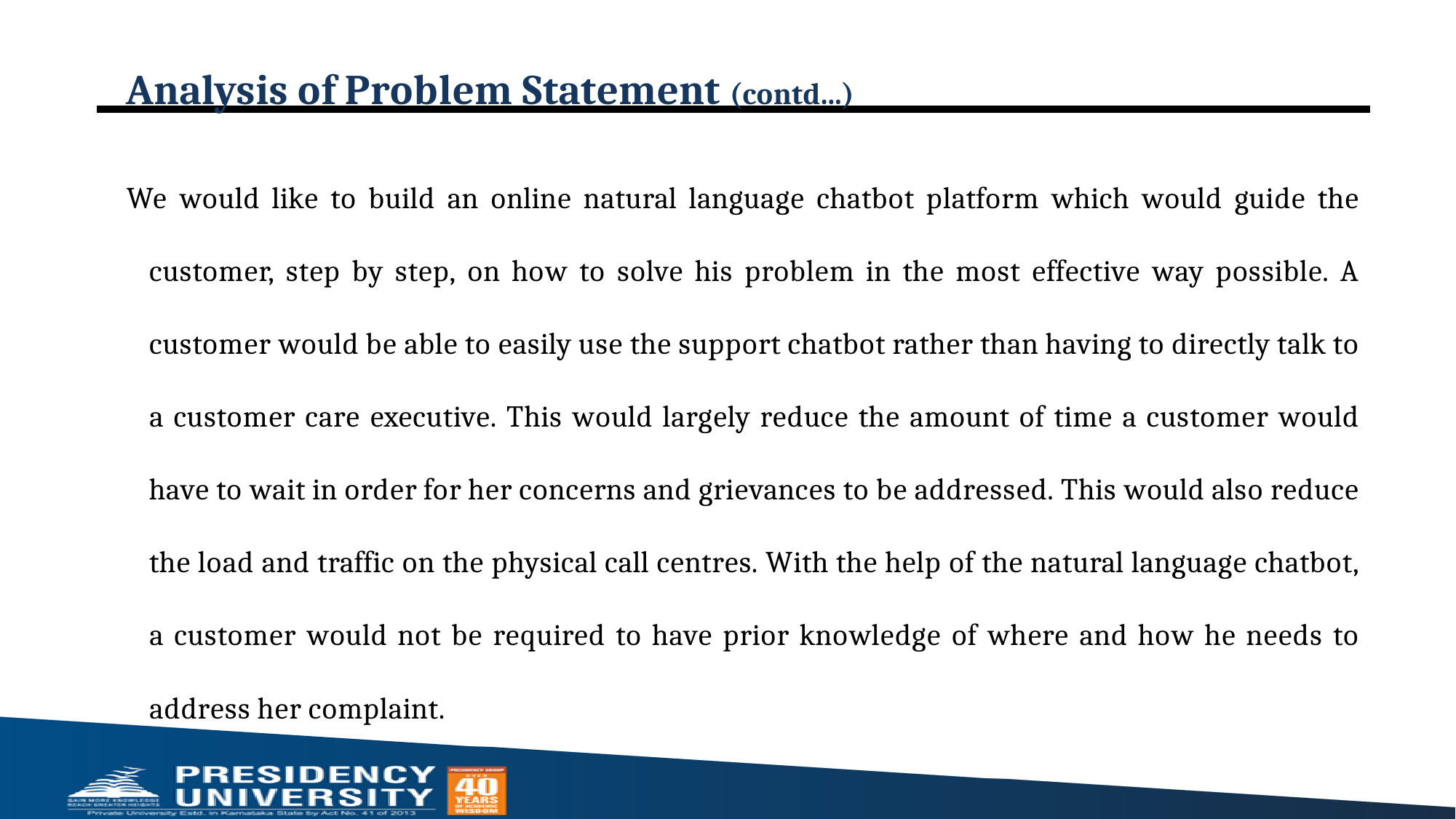

# Analysis of Problem Statement (contd...)
We would like to build an online natural language chatbot platform which would guide the customer, step by step, on how to solve his problem in the most effective way possible. A customer would be able to easily use the support chatbot rather than having to directly talk to a customer care executive. This would largely reduce the amount of time a customer would have to wait in order for her concerns and grievances to be addressed. This would also reduce the load and traffic on the physical call centres. With the help of the natural language chatbot, a customer would not be required to have prior knowledge of where and how he needs to address her complaint.